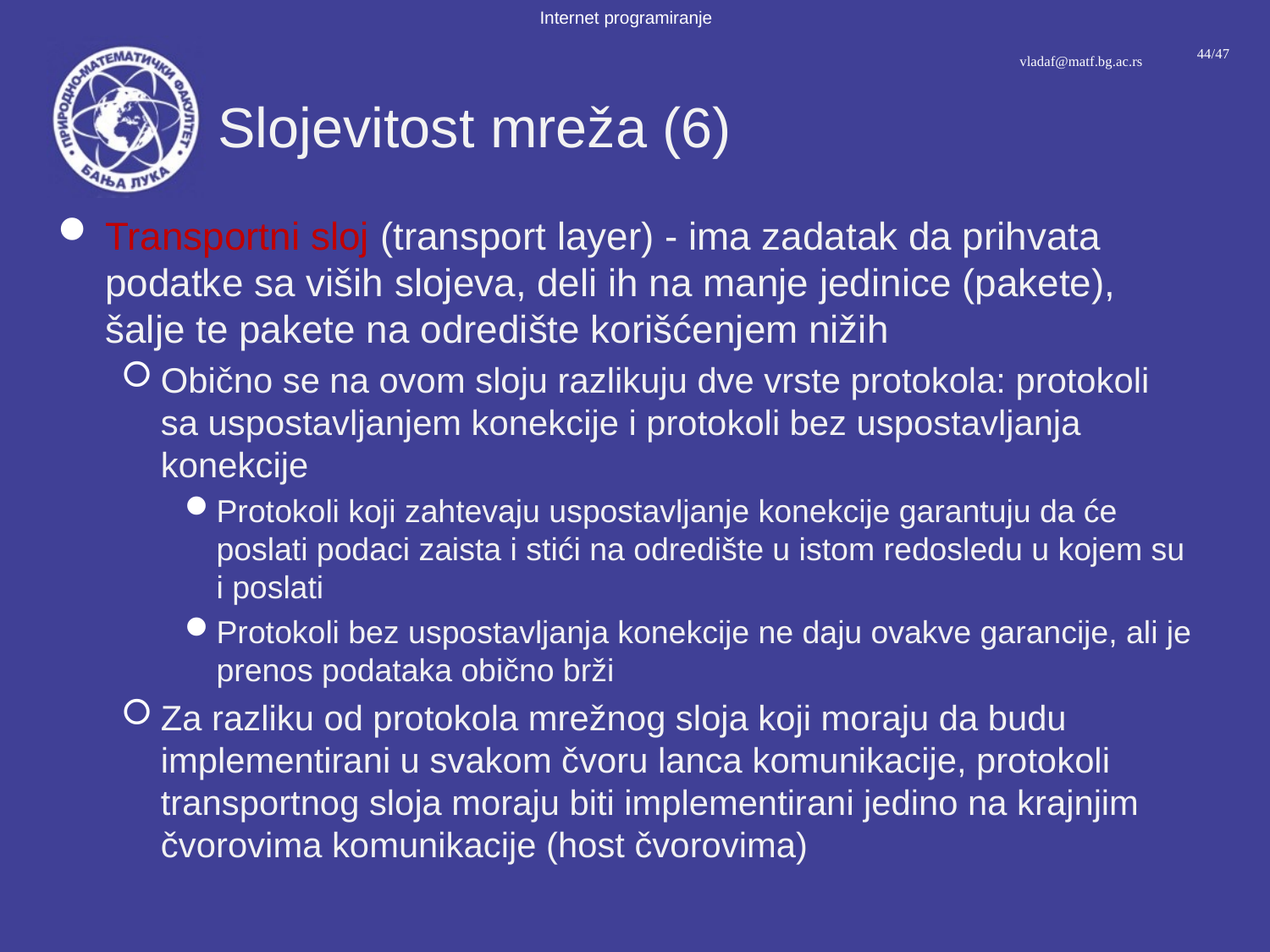

# Slojevitost mreža (6)
Transportni sloj (transport layer) - ima zadatak da prihvata podatke sa viših slojeva, deli ih na manje jedinice (pakete), šalje te pakete na odredište korišćenjem nižih
Obično se na ovom sloju razlikuju dve vrste protokola: protokoli sa uspostavljanjem konekcije i protokoli bez uspostavljanja konekcije
Protokoli koji zahtevaju uspostavljanje konekcije garantuju da će poslati podaci zaista i stići na odredište u istom redosledu u kojem su i poslati
Protokoli bez uspostavljanja konekcije ne daju ovakve garancije, ali je prenos podataka obično brži
Za razliku od protokola mrežnog sloja koji moraju da budu implementirani u svakom čvoru lanca komunikacije, protokoli transportnog sloja moraju biti implementirani jedino na krajnjim čvorovima komunikacije (host čvorovima)